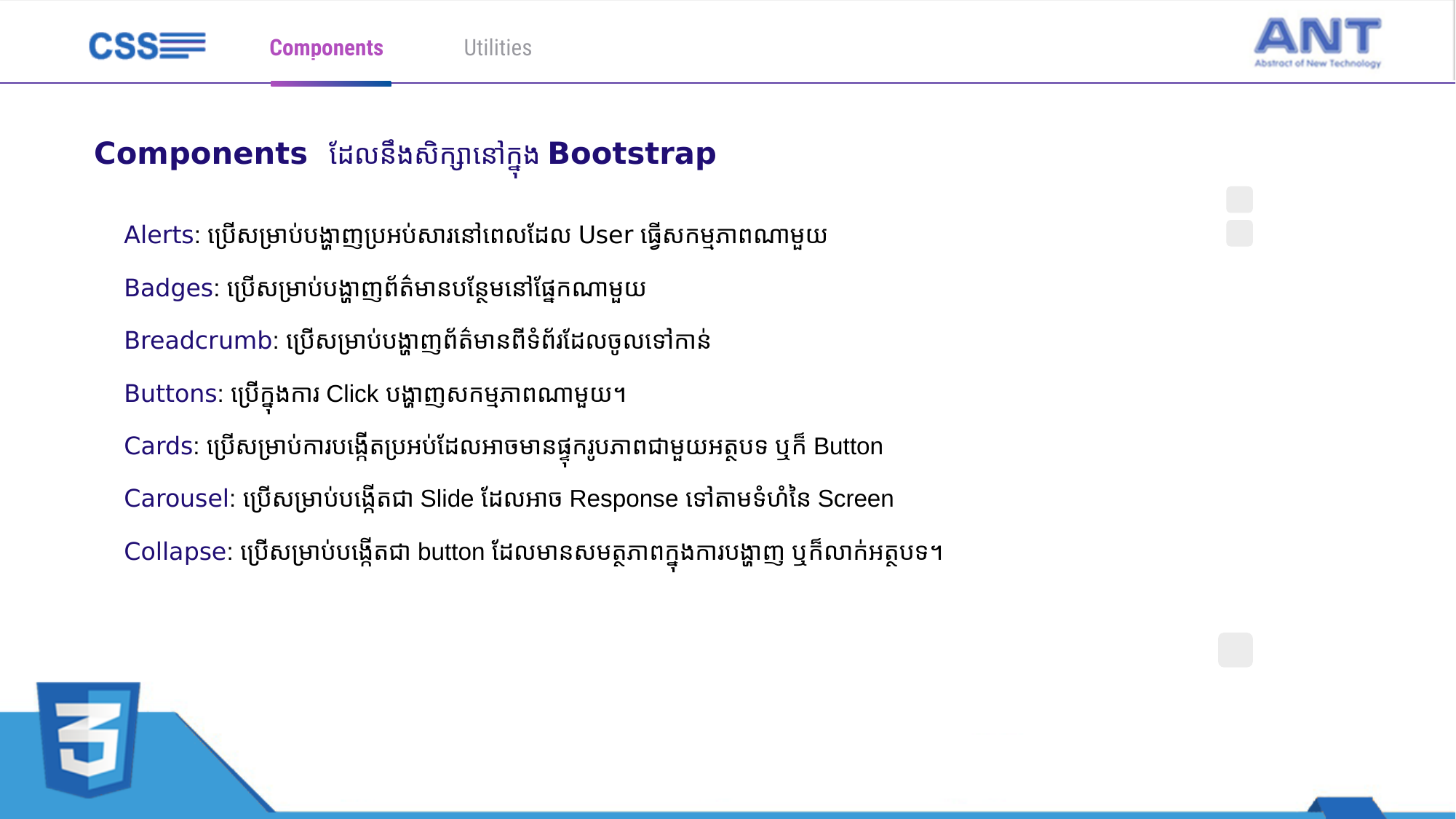

Components
Utilities​

Components  ដែលនឹងសិក្សានៅក្នុង Bootstrap

Alerts: ប្រើសម្រាប់បង្ហាញប្រអប់សារនៅពេលដែល User ធ្វើសកម្មភាពណាមួយ
Badges: ប្រើសម្រាប់បង្ហាញព័ត៌មានបន្ថែមនៅផ្នែកណាមួយ
Breadcrumb: ប្រើសម្រាប់បង្ហាញព័ត៌មានពីទំព័រដែលចូលទៅកាន់
Buttons: ​ប្រើ​ក្នុង​ការ Click ​បង្ហាញ​សកម្មភាព​ណាមួយ។
Cards: ប្រើ​សម្រាប់​ការ​បង្កើត​ប្រអប់​ដែល​អាចមានផ្ទុក​រូបភាព​ជាមួយអត្ថបទ ឬ​ក៏ Button
Carousel: ប្រើ​សម្រាប់​បង្កើត​ជា Slide ​ដែល​អាច Response ​ទៅតាម​ទំហំ​នៃ Screen
Collapse: ប្រើ​សម្រាប់​បង្កើត​ជា button ​ដែល​មាន​សមត្ថភាព​ក្នុង​ការ​បង្ហាញ ឬ​ក៏​លាក់អត្ថបទ។